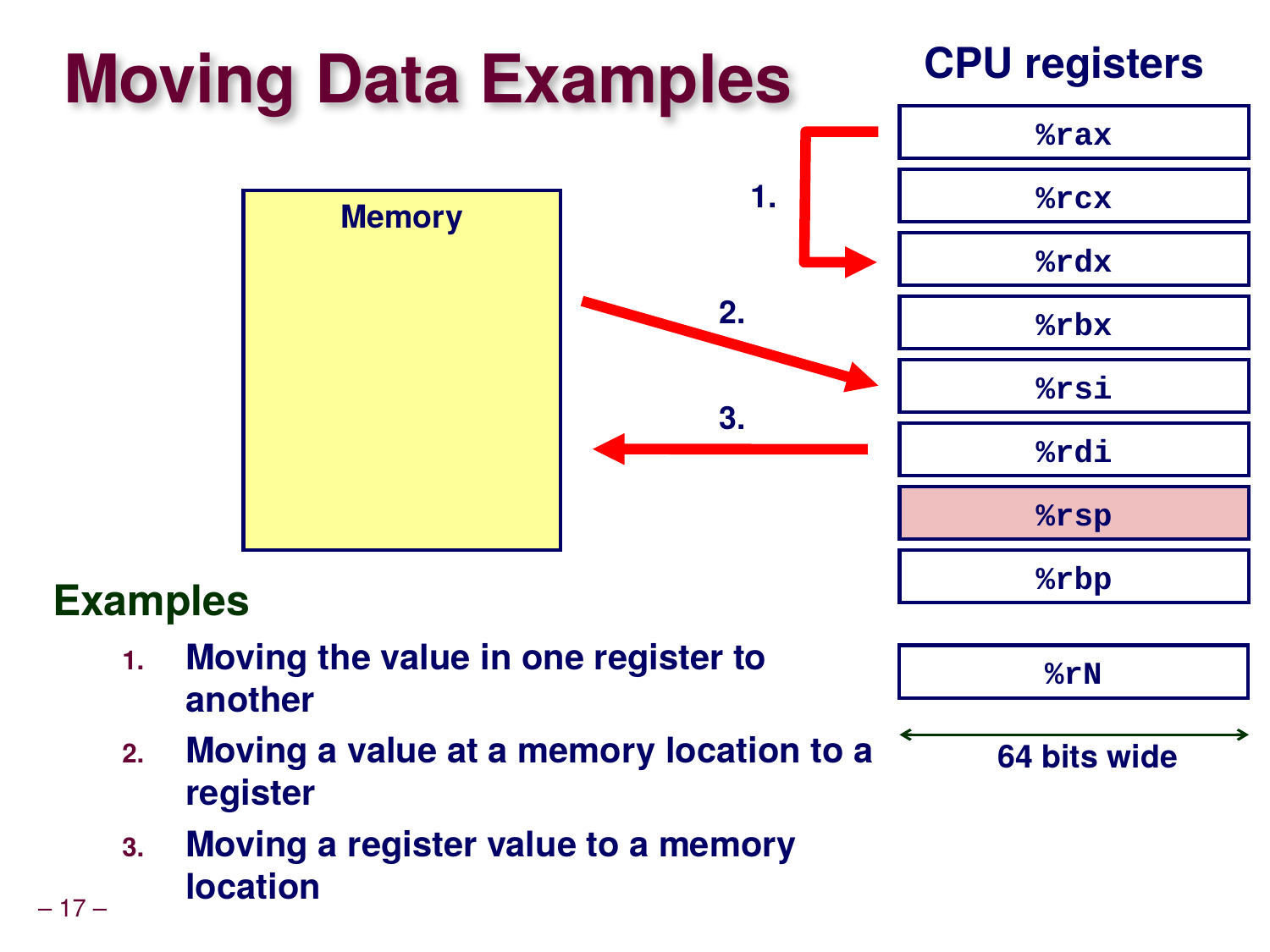

CPU registers
# Moving Data Examples
%rax
%rcx
%rdx
%rbx
%rsi
%rdi
%rsp
%rbp
%rN

1.
Memory
2.

3.

Examples
Moving the value in one register to another
Moving a value at a memory location to a register
Moving a register value to a memory location
64 bits wide